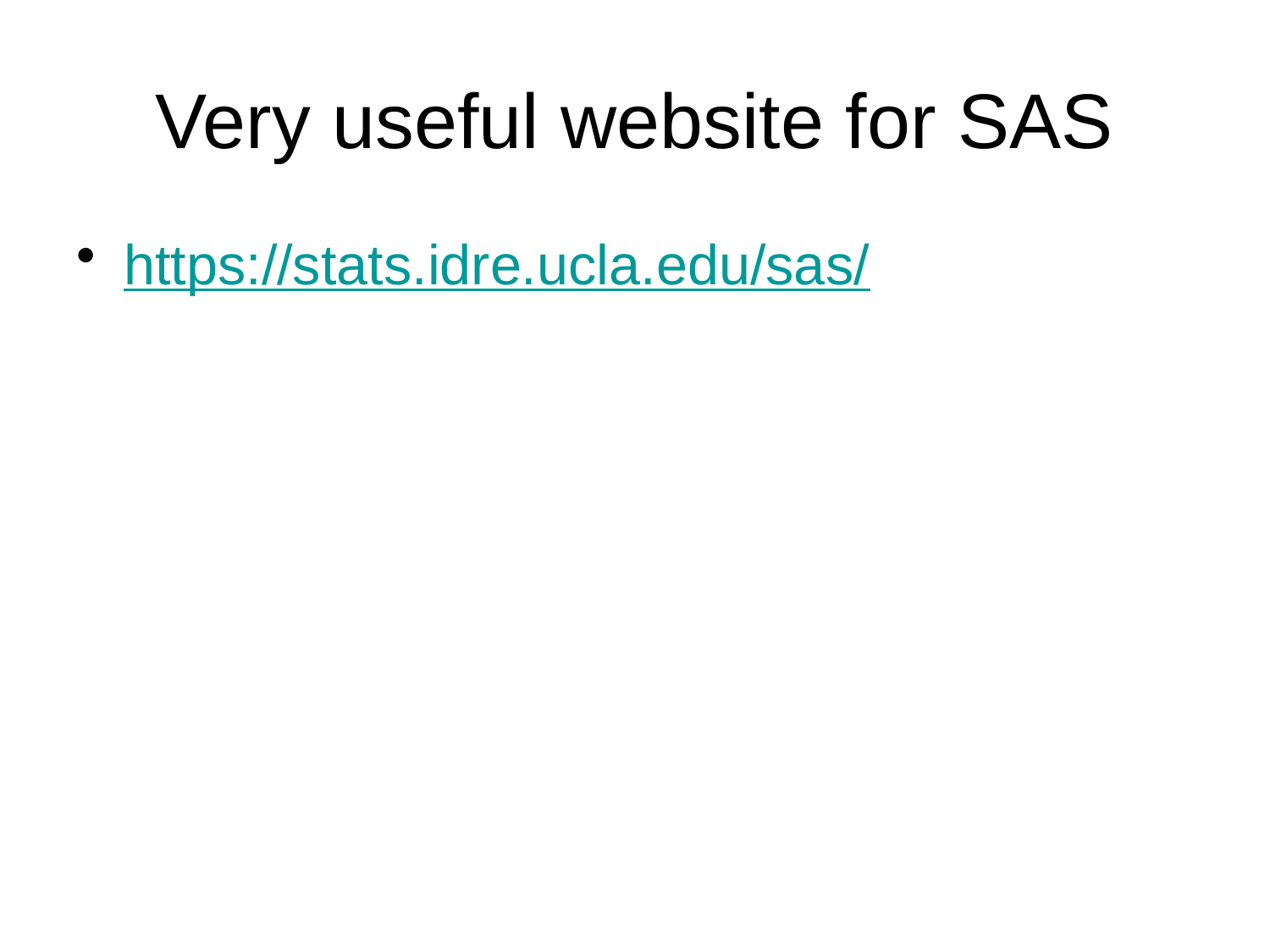

# Very useful website for SAS
https://stats.idre.ucla.edu/sas/